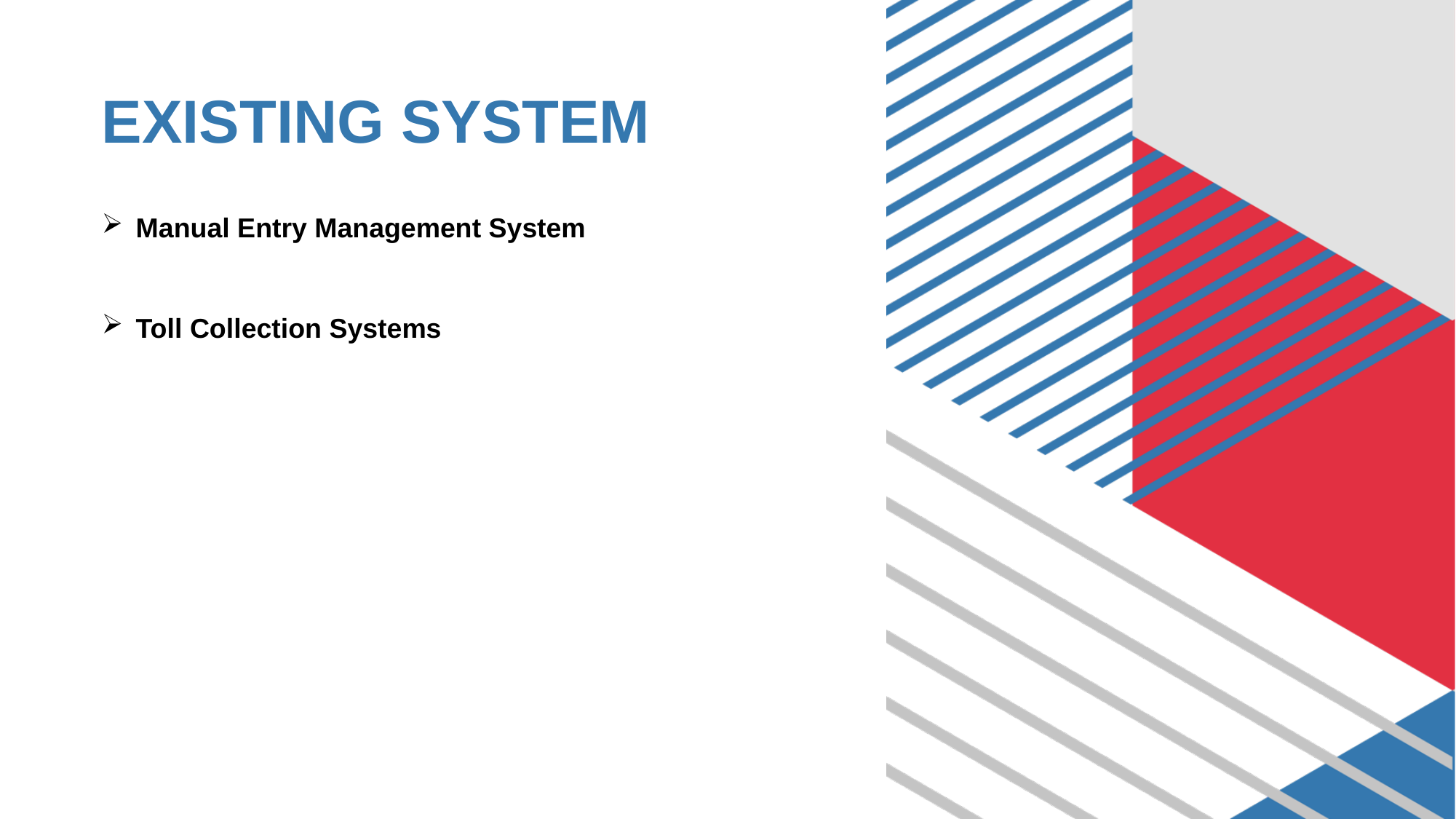

# EXISTING SYSTEM
Manual Entry Management System

Toll Collection Systems